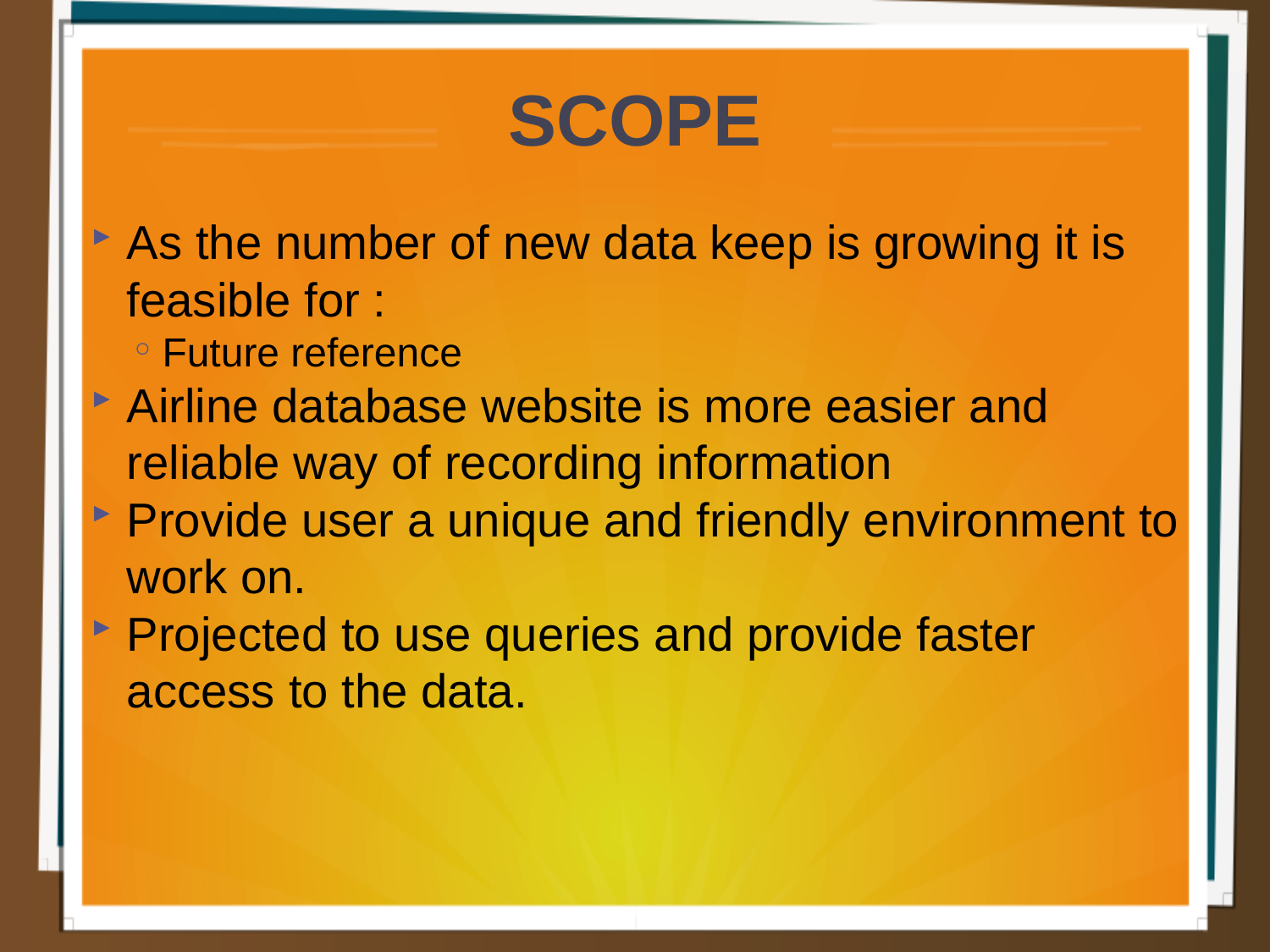

SCOPE
As the number of new data keep is growing it is feasible for :
Future reference
Airline database website is more easier and reliable way of recording information
Provide user a unique and friendly environment to work on.
Projected to use queries and provide faster access to the data.